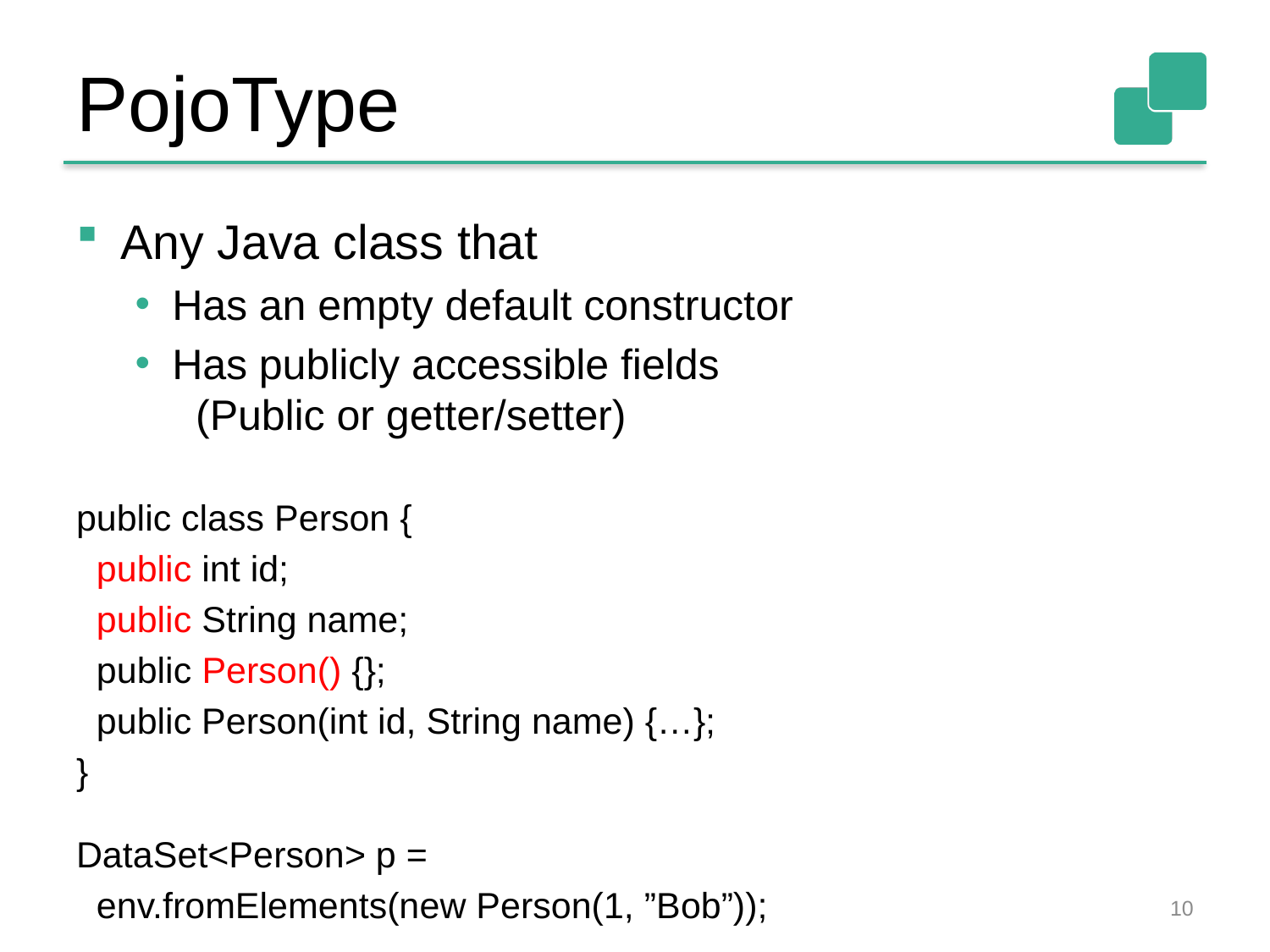

# PojoType
Any Java class that
Has an empty default constructor
Has publicly accessible fields
  (Public or getter/setter)

public class Person {
  public int id;
  public String name;
  public Person() {};
  public Person(int id, String name) {…};
}

DataSet<Person> p =
  env.fromElements(new Person(1, ”Bob”));

10